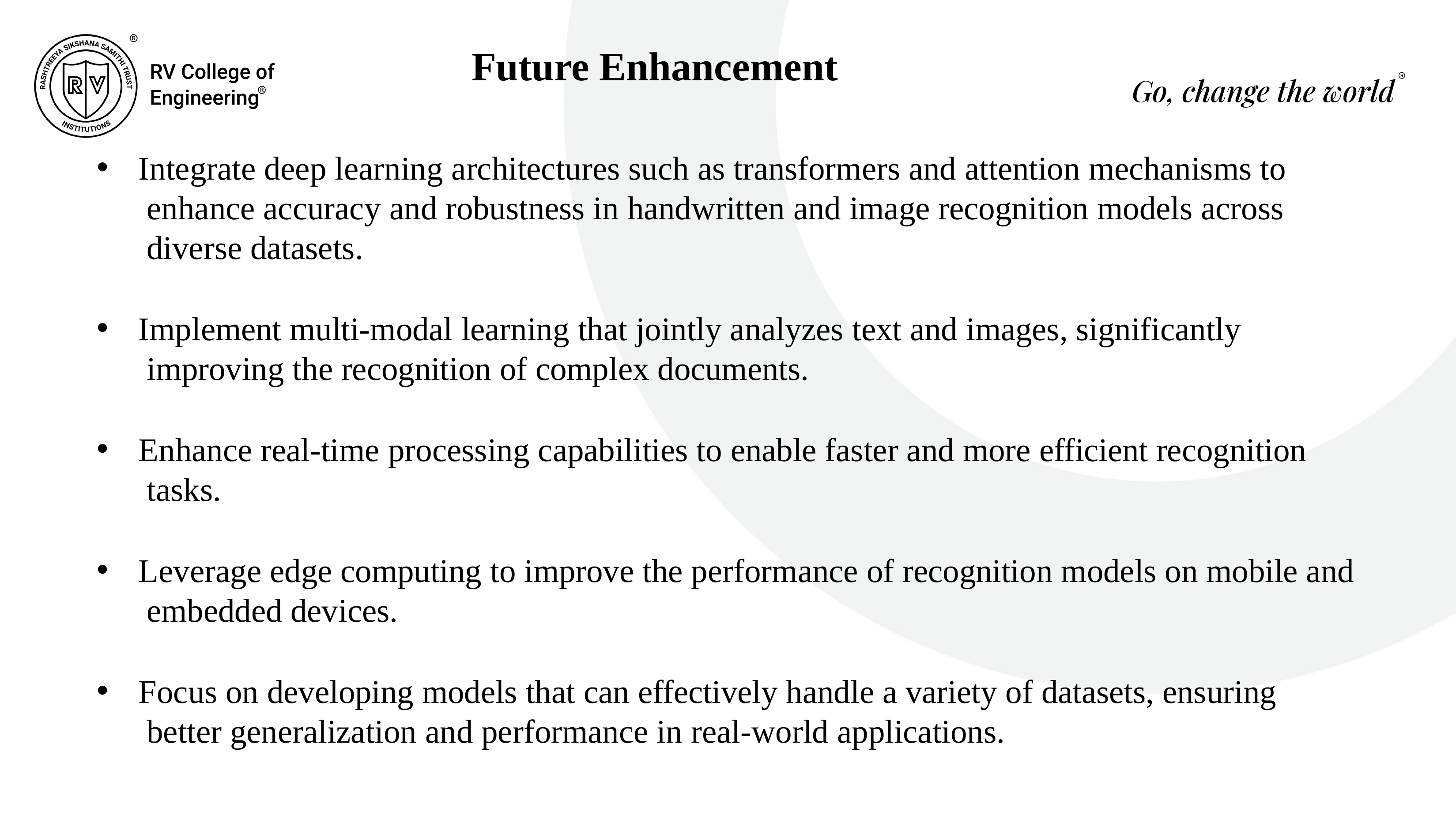

# Future Enhancement
Integrate deep learning architectures such as transformers and attention mechanisms to  enhance accuracy and robustness in handwritten and image recognition models across  diverse datasets.

Implement multi-modal learning that jointly analyzes text and images, significantly  improving the recognition of complex documents.

Enhance real-time processing capabilities to enable faster and more efficient recognition  tasks.

Leverage edge computing to improve the performance of recognition models on mobile and  embedded devices.

Focus on developing models that can effectively handle a variety of datasets, ensuring  better generalization and performance in real-world applications.